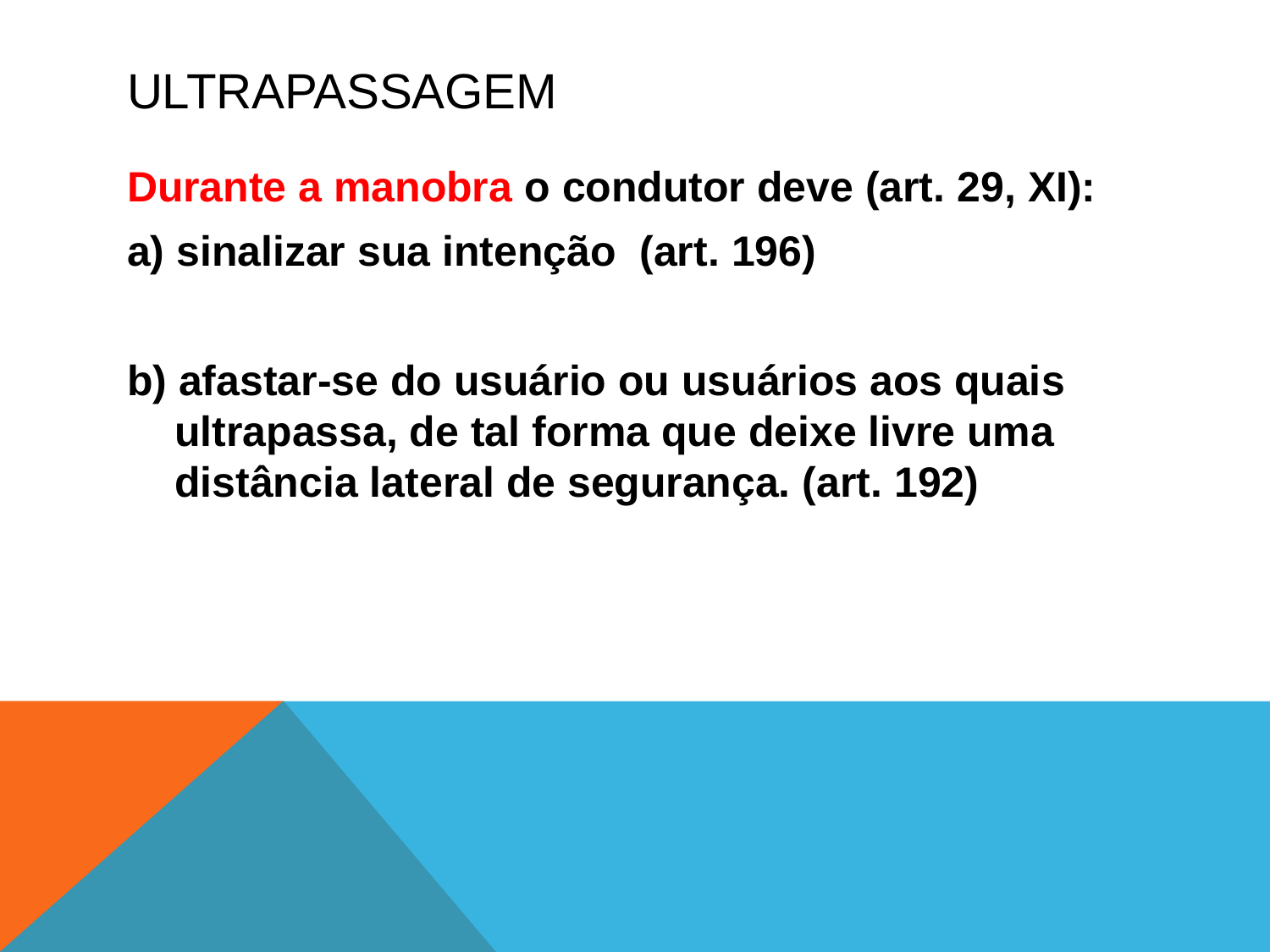

# ULTRAPASSAGEM
Durante a manobra o condutor deve (art. 29, XI):
a) sinalizar sua intenção  (art. 196)

b) afastar-se do usuário ou usuários aos quais ultrapassa, de tal forma que deixe livre uma distância lateral de segurança. (art. 192)